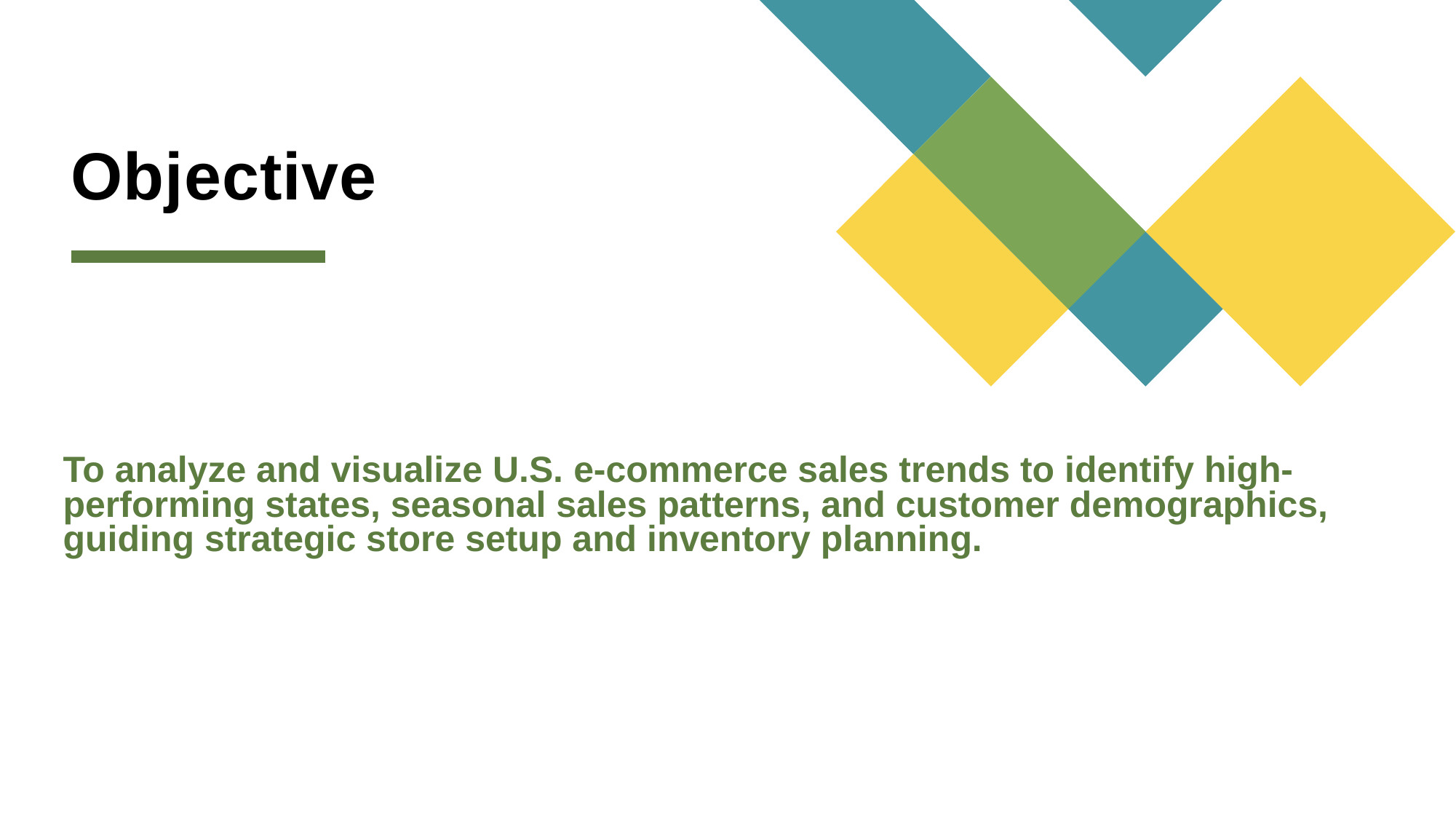

# Objective
To analyze and visualize U.S. e-commerce sales trends to identify high-performing states, seasonal sales patterns, and customer demographics, guiding strategic store setup and inventory planning.